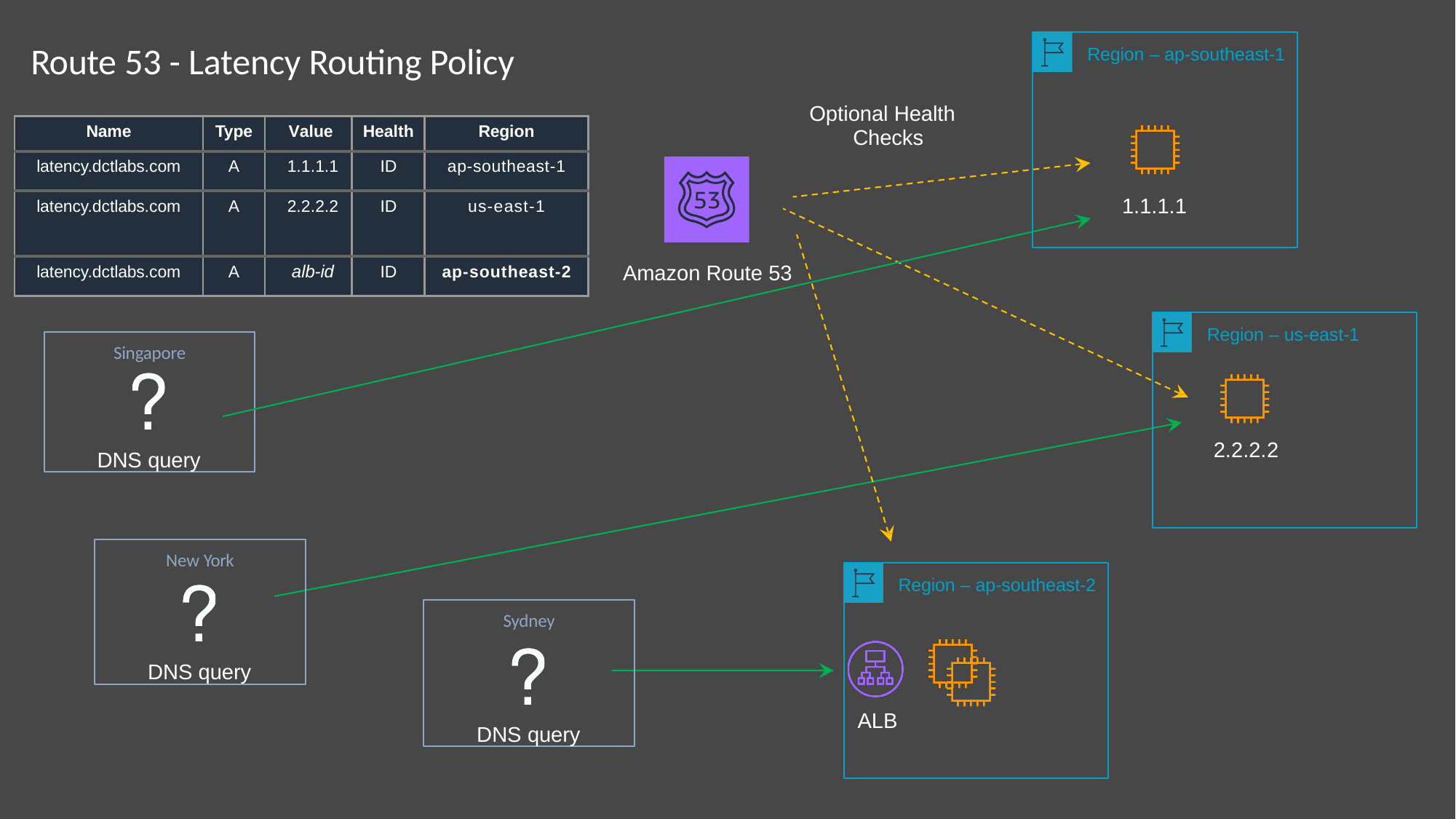

# Route 53 - Latency Routing Policy
Region – ap-southeast-1
Optional Health  Checks
| Name | Type | Value | Health | Region |
| --- | --- | --- | --- | --- |
| latency.dctlabs.com | A | 1.1.1.1 | ID | ap-southeast-1 |
| latency.dctlabs.com | A | 2.2.2.2 | ID | us-east-1 |
| latency.dctlabs.com | A | alb-id | ID | ap-southeast-2 |

1.1.1.1

Amazon Route 53

Region – us-east-1
Singapore

DNS query

2.2.2.2
New York

DNS query

Region – ap-southeast-2

Sydney

DNS query

ALB